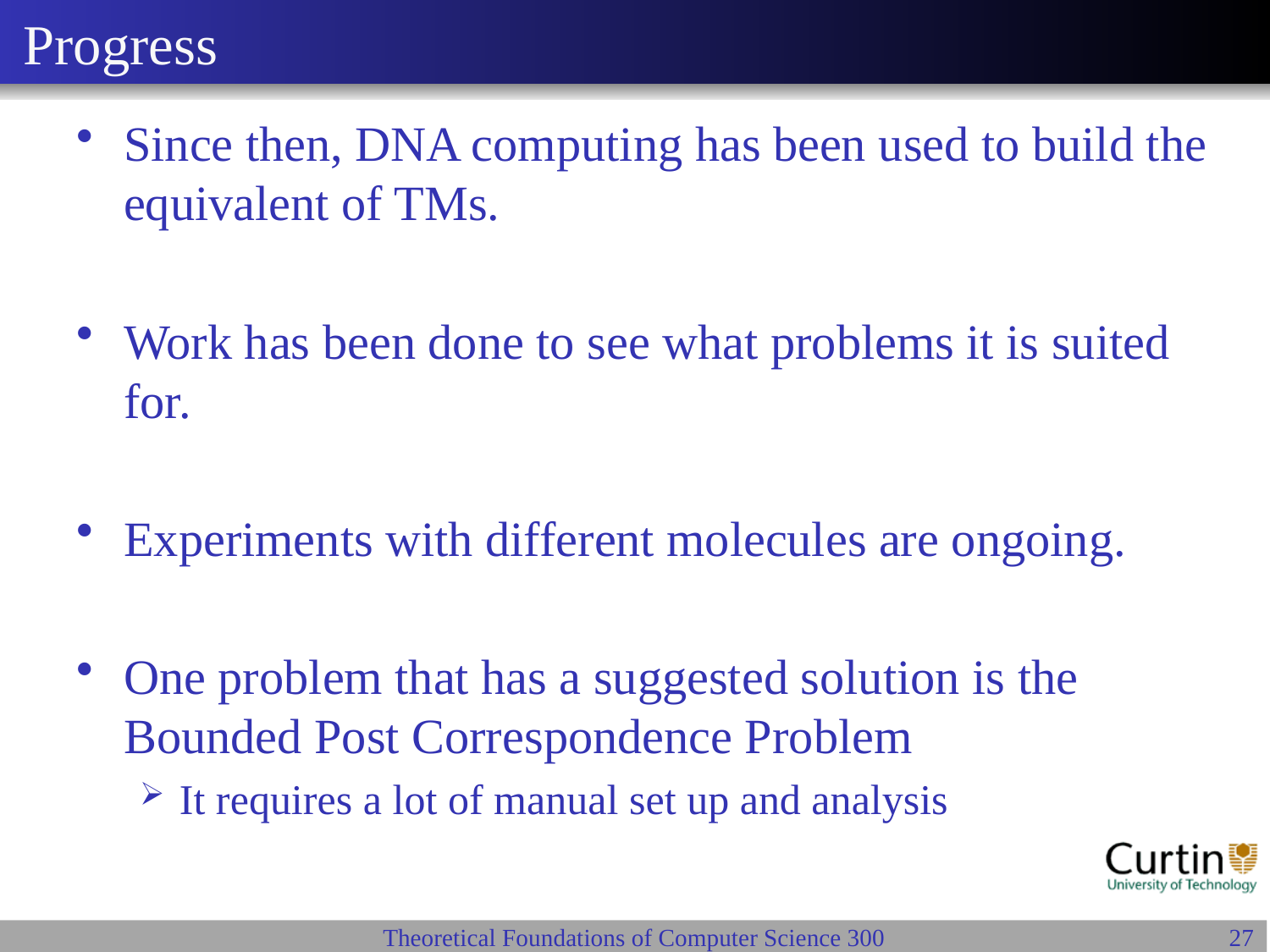

# Progress
Since then, DNA computing has been used to build the equivalent of TMs.

Work has been done to see what problems it is suited for.

Experiments with different molecules are ongoing.

One problem that has a suggested solution is the Bounded Post Correspondence Problem
It requires a lot of manual set up and analysis